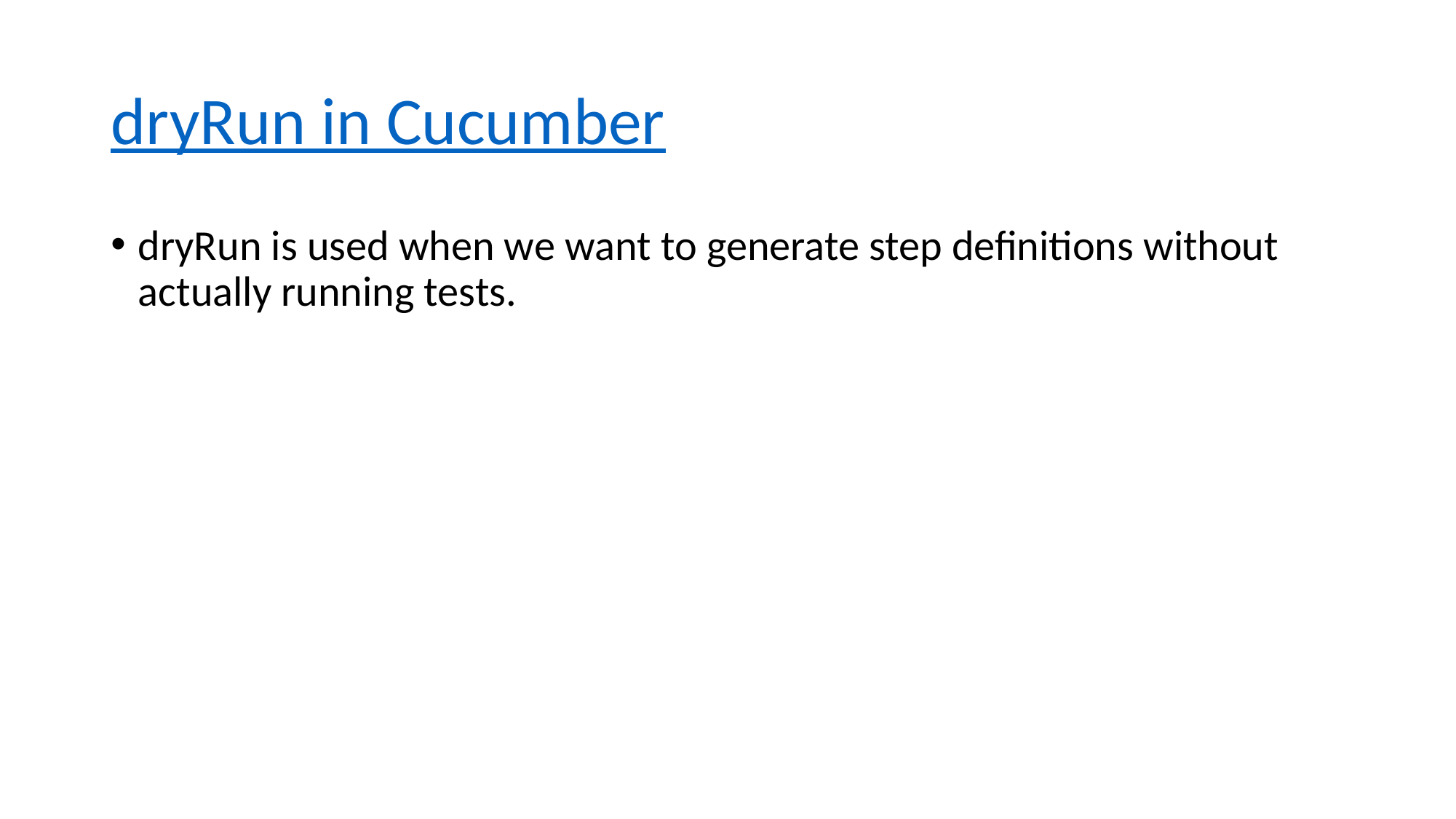

# dryRun in Cucumber
dryRun is used when we want to generate step definitions without actually running tests.